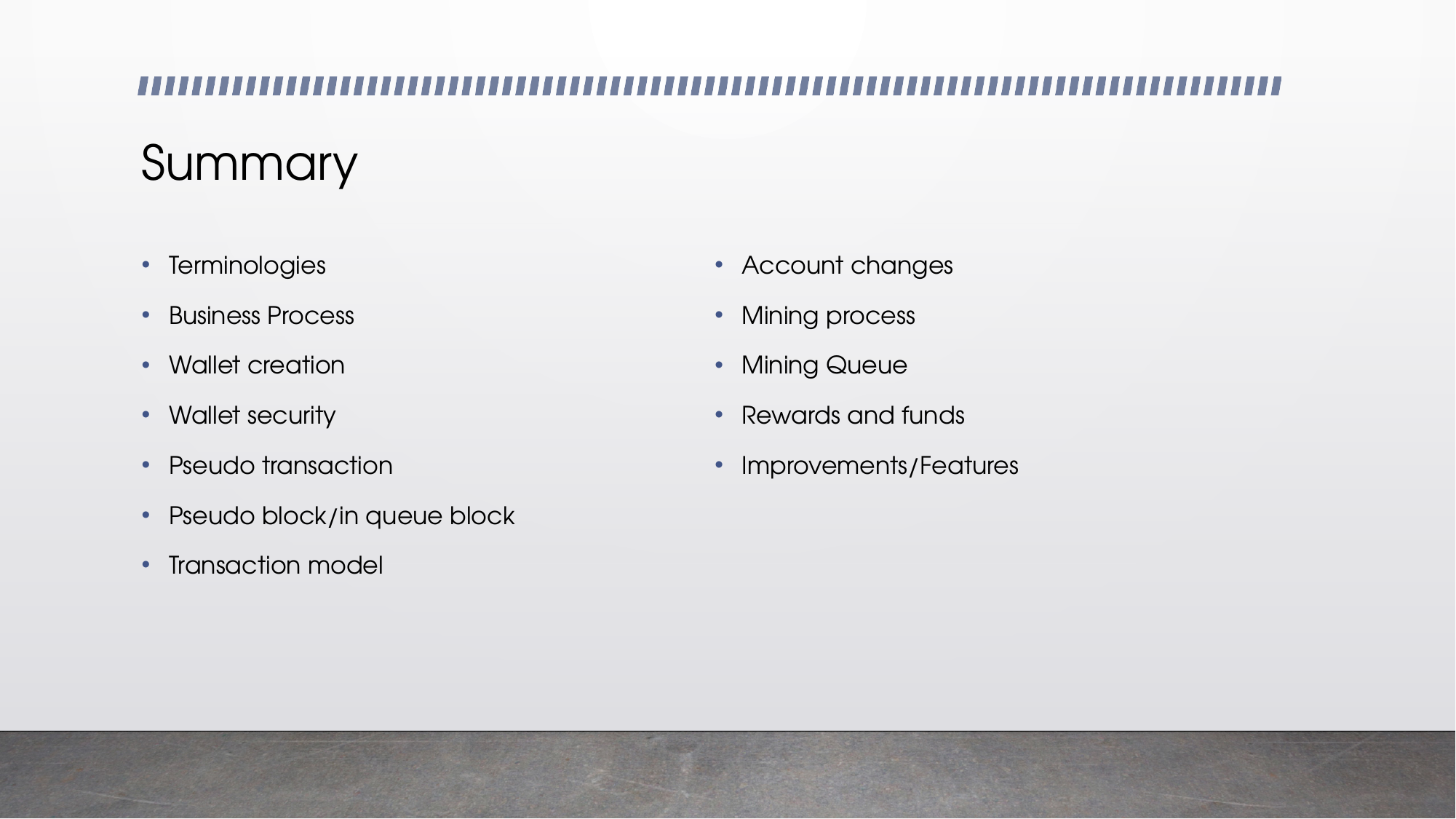

# Summary
Terminologies
Business Process
Wallet creation
Wallet security
Pseudo transaction
Pseudo block/in queue block
Transaction model

Account changes
Mining process
Mining Queue
Rewards and funds
Improvements/Features